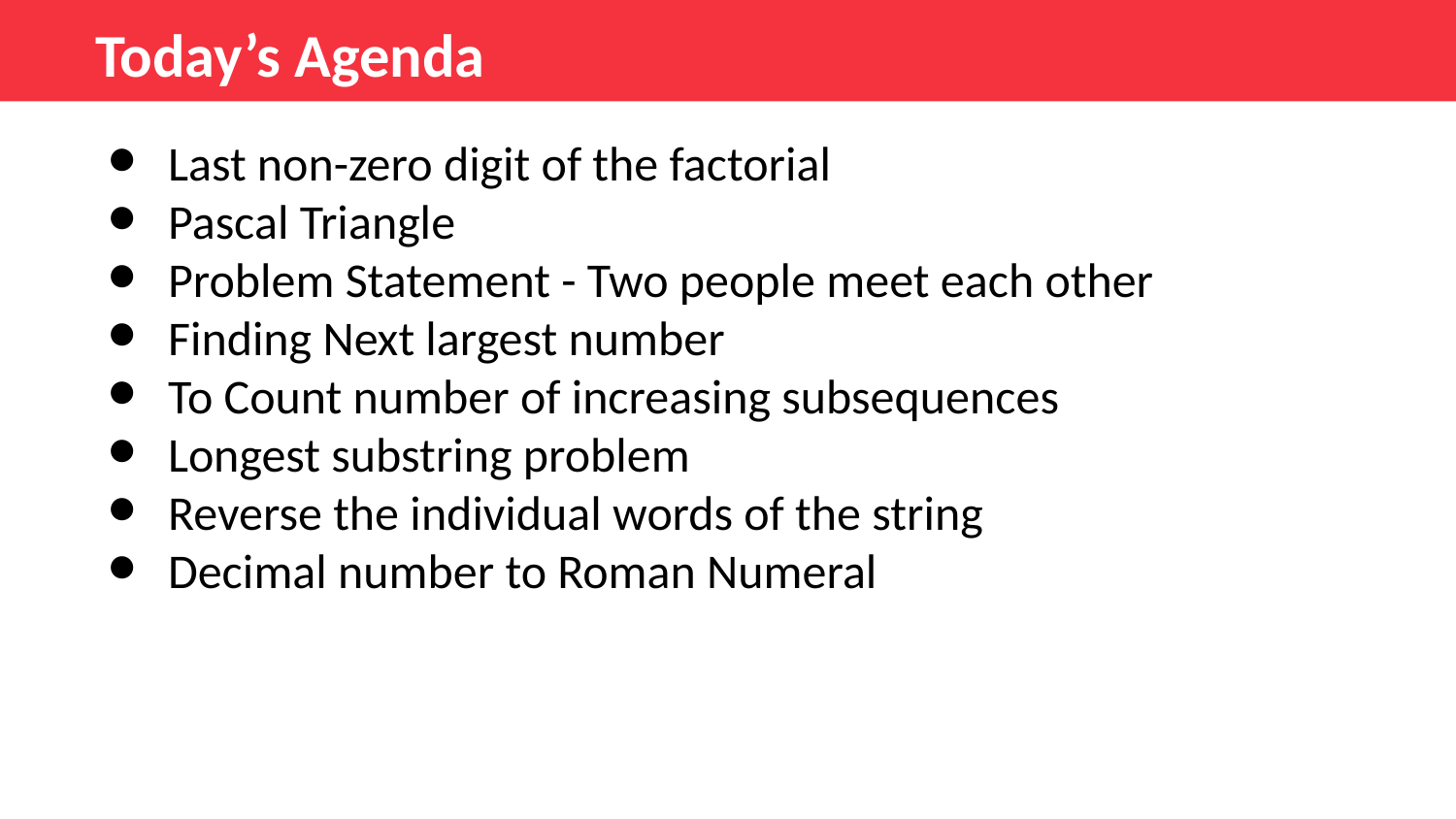

Today’s Agenda

Last non-zero digit of the factorial
Pascal Triangle
Problem Statement - Two people meet each other
Finding Next largest number
To Count number of increasing subsequences
Longest substring problem
Reverse the individual words of the string
Decimal number to Roman Numeral